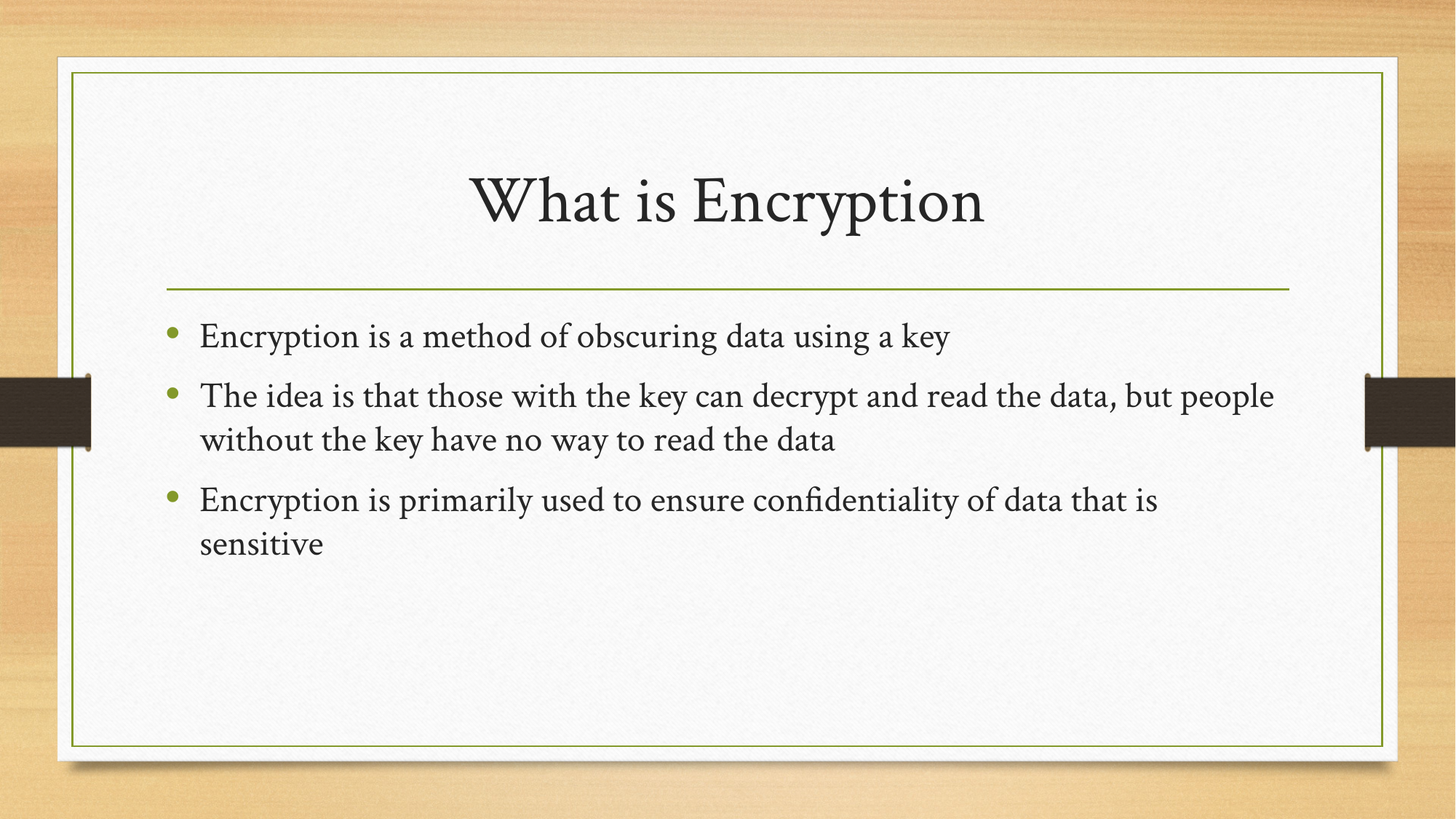

# What is Encryption
Encryption is a method of obscuring data using a key
The idea is that those with the key can decrypt and read the data, but people without the key have no way to read the data
Encryption is primarily used to ensure confidentiality of data that is sensitive